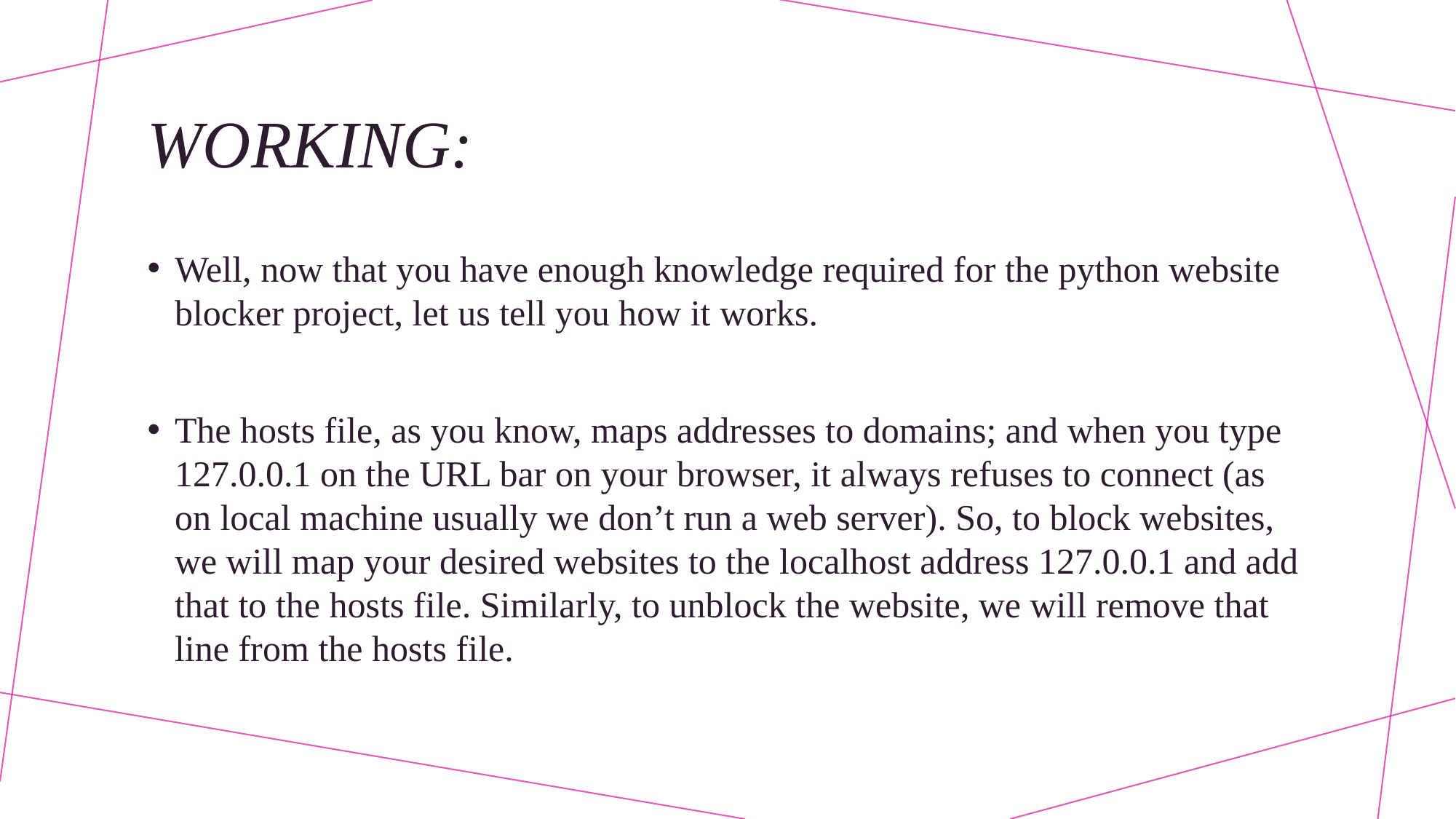

# WORKING:
Well, now that you have enough knowledge required for the python website blocker project, let us tell you how it works.

The hosts file, as you know, maps addresses to domains; and when you type 127.0.0.1 on the URL bar on your browser, it always refuses to connect (as on local machine usually we don’t run a web server). So, to block websites, we will map your desired websites to the localhost address 127.0.0.1 and add that to the hosts file. Similarly, to unblock the website, we will remove that line from the hosts file.